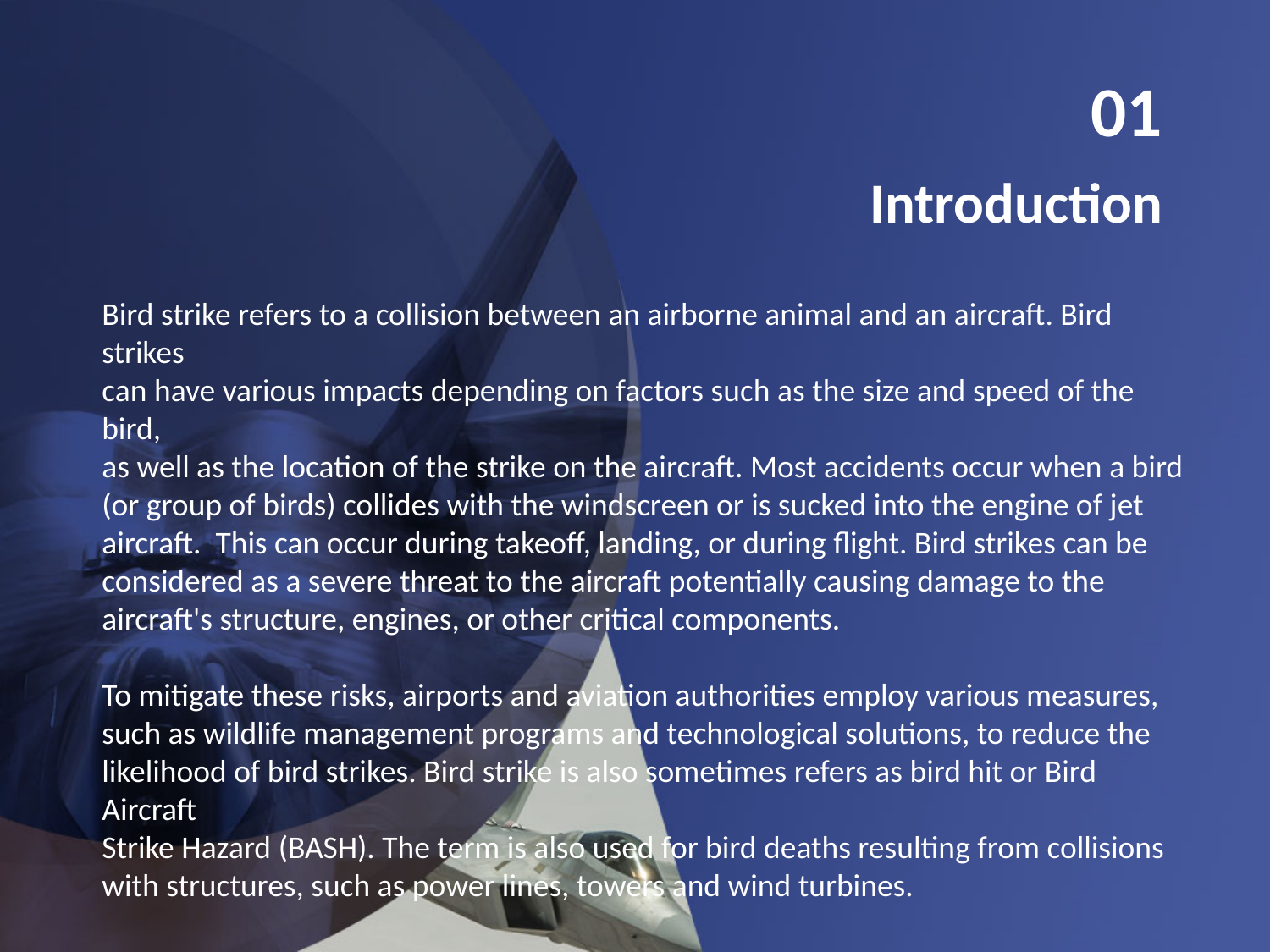

01
Introduction
Bird strike refers to a collision between an airborne animal and an aircraft. Bird strikes
can have various impacts depending on factors such as the size and speed of the bird,
as well as the location of the strike on the aircraft. Most accidents occur when a bird
(or group of birds) collides with the windscreen or is sucked into the engine of jet
aircraft.  This can occur during takeoff, landing, or during flight. Bird strikes can be
considered as a severe threat to the aircraft potentially causing damage to the aircraft's structure, engines, or other critical components.

To mitigate these risks, airports and aviation authorities employ various measures,
such as wildlife management programs and technological solutions, to reduce the
likelihood of bird strikes. Bird strike is also sometimes refers as bird hit or Bird Aircraft
Strike Hazard (BASH). The term is also used for bird deaths resulting from collisions
with structures, such as power lines, towers and wind turbines.